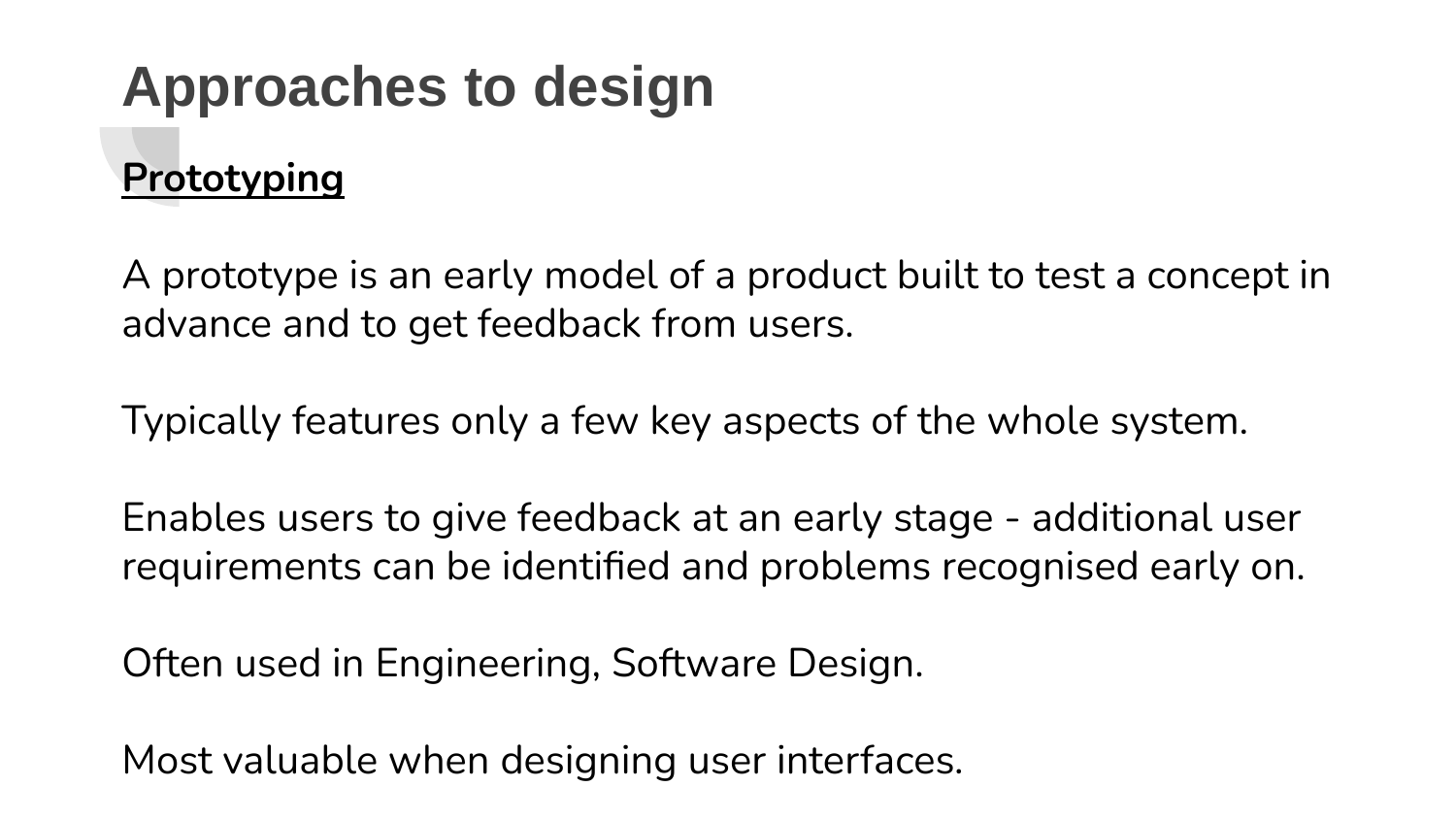

# Approaches to design
Prototyping

A prototype is an early model of a product built to test a concept in advance and to get feedback from users.

Typically features only a few key aspects of the whole system.

Enables users to give feedback at an early stage - additional user requirements can be identified and problems recognised early on.

Often used in Engineering, Software Design.

Most valuable when designing user interfaces.